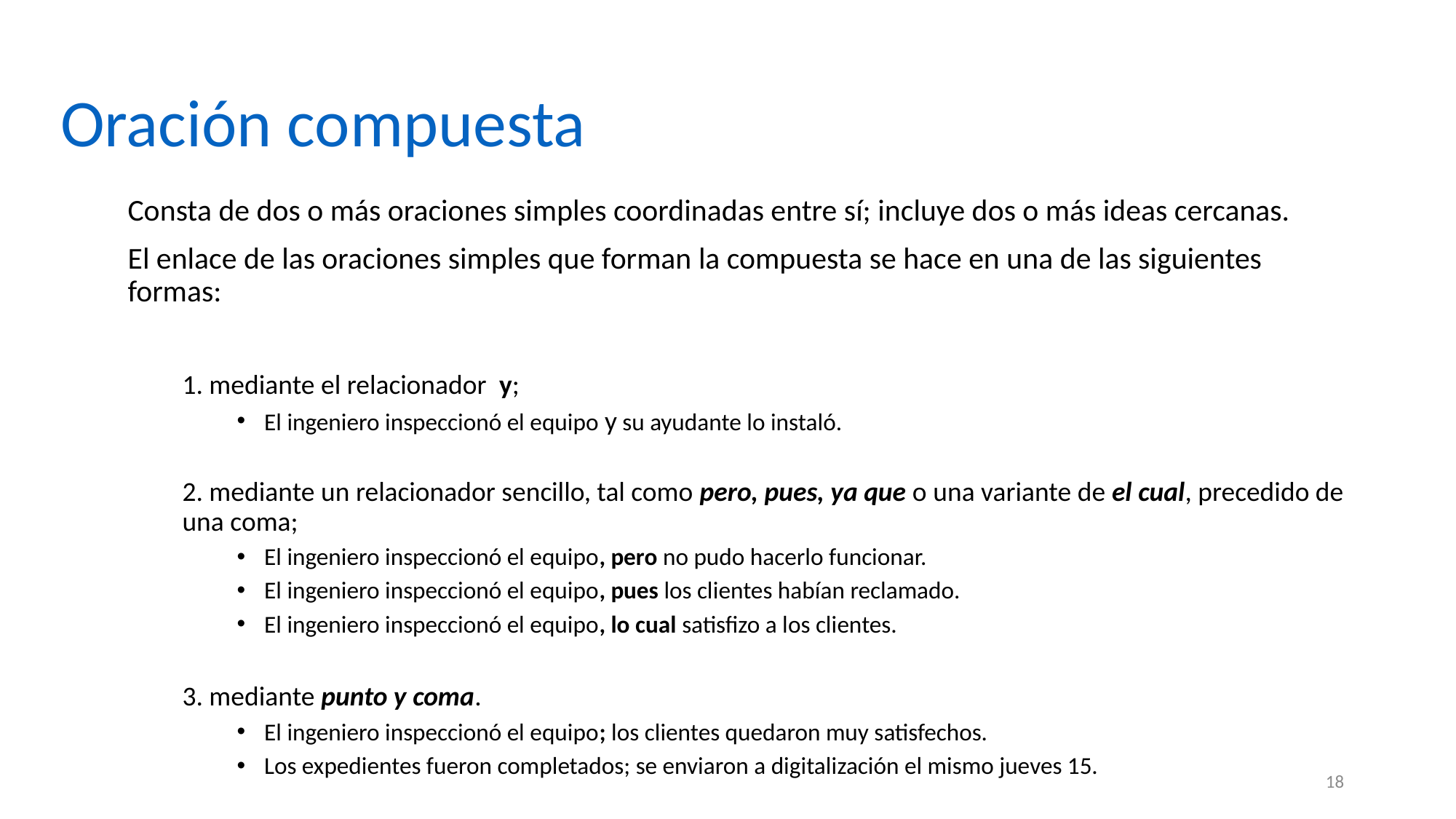

# Oración compuesta
Consta de dos o más oraciones simples coordinadas entre sí; incluye dos o más ideas cercanas.
El enlace de las oraciones simples que forman la compuesta se hace en una de las siguientes formas:

1. mediante el relacionador  y;
El ingeniero inspeccionó el equipo y su ayudante lo instaló.

2. mediante un relacionador sencillo, tal como pero, pues, ya que o una variante de el cual, precedido de una coma;
El ingeniero inspeccionó el equipo, pero no pudo hacerlo funcionar.
El ingeniero inspeccionó el equipo, pues los clientes habían reclamado.
El ingeniero inspeccionó el equipo, lo cual satisfizo a los clientes.

3. mediante punto y coma.
El ingeniero inspeccionó el equipo; los clientes quedaron muy satisfechos.
Los expedientes fueron completados; se enviaron a digitalización el mismo jueves 15.

18